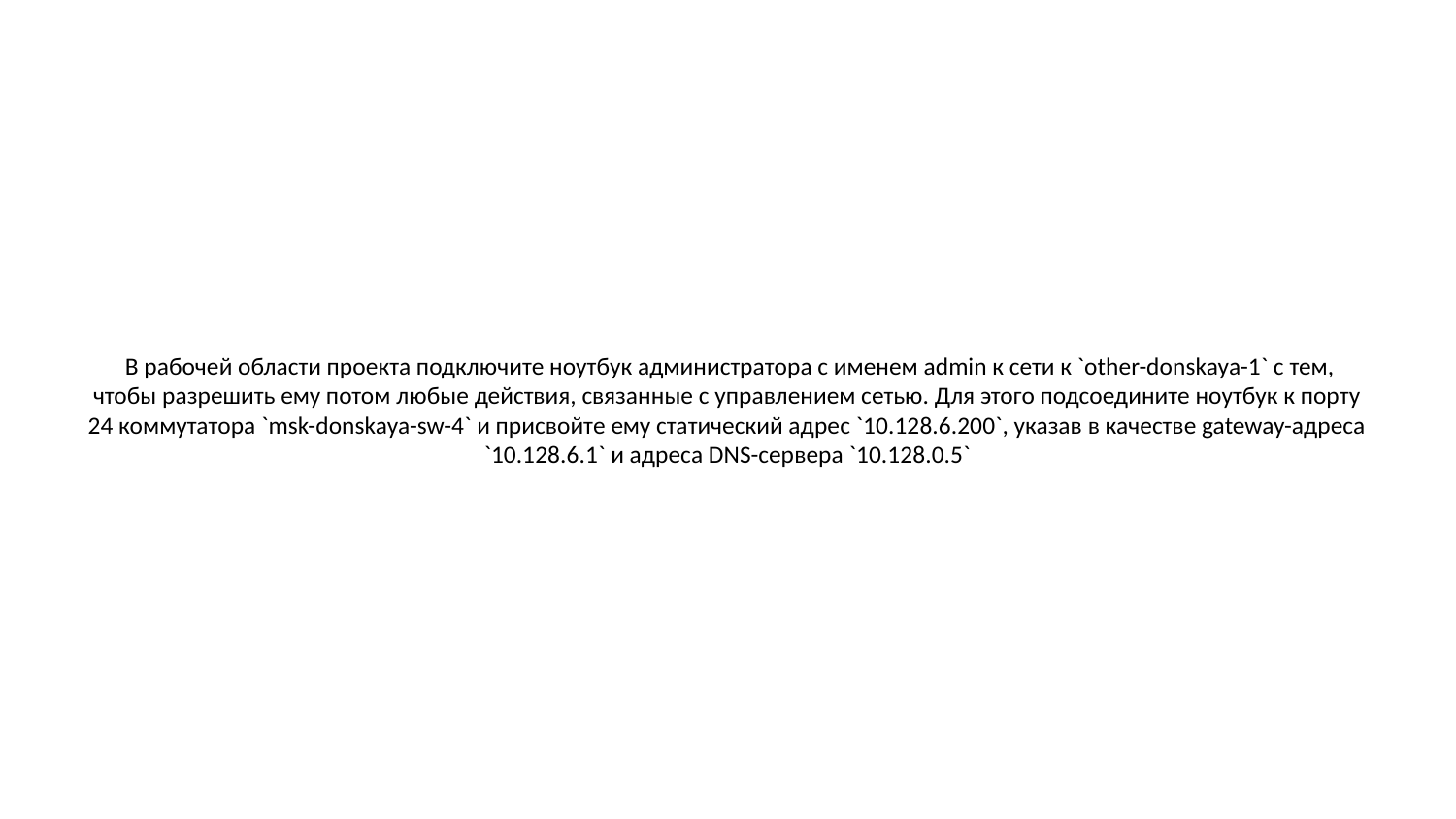

# В рабочей области проекта подключите ноутбук администратора с именем admin к сети к `other-donskaya-1` с тем, чтобы разрешить ему потом любые действия, связанные с управлением сетью. Для этого подсоедините ноутбук к порту 24 коммутатора `msk-donskaya-sw-4` и присвойте ему статический адрес `10.128.6.200`, указав в качестве gateway-адреса `10.128.6.1` и адреса DNS-сервера `10.128.0.5`